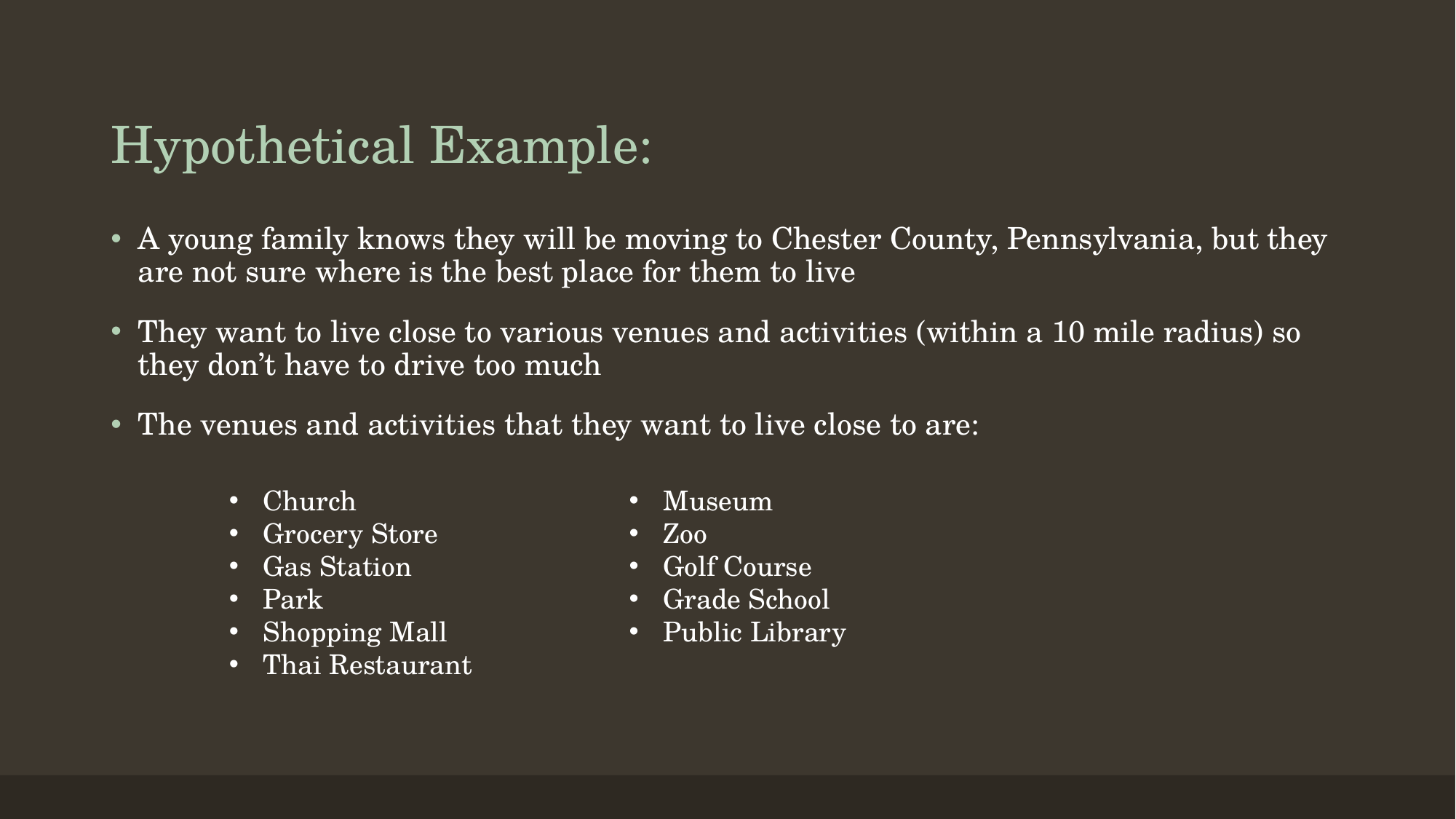

# Hypothetical Example:
A young family knows they will be moving to Chester County, Pennsylvania, but they are not sure where is the best place for them to live
They want to live close to various venues and activities (within a 10 mile radius) so they don’t have to drive too much
The venues and activities that they want to live close to are:

Church
Grocery Store
Gas Station
Park
Shopping Mall
Thai Restaurant
Museum
Zoo
Golf Course
Grade School
Public Library